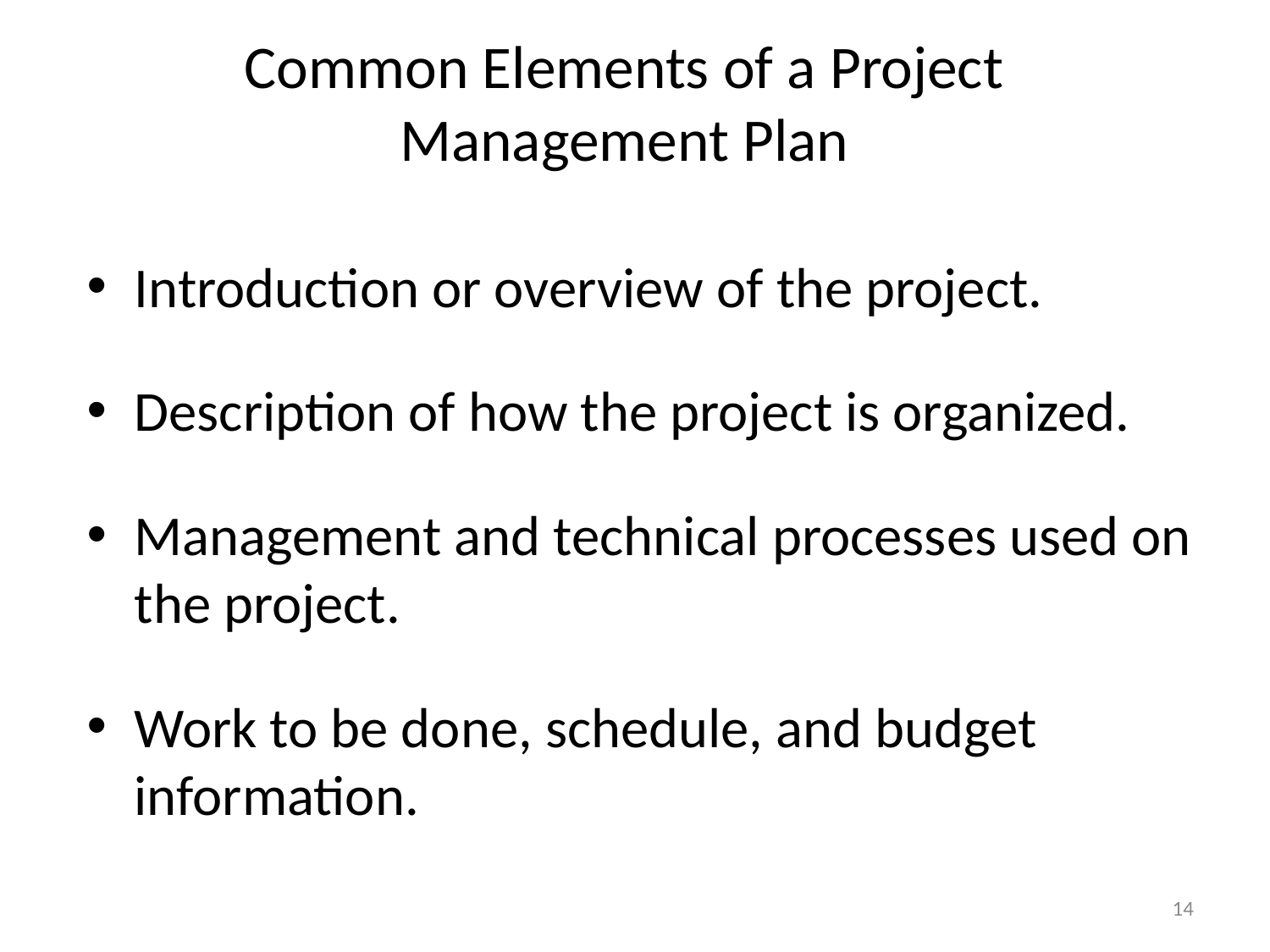

# Common Elements of a Project Management Plan
Introduction or overview of the project.
Description of how the project is organized.
Management and technical processes used on the project.
Work to be done, schedule, and budget information.
14